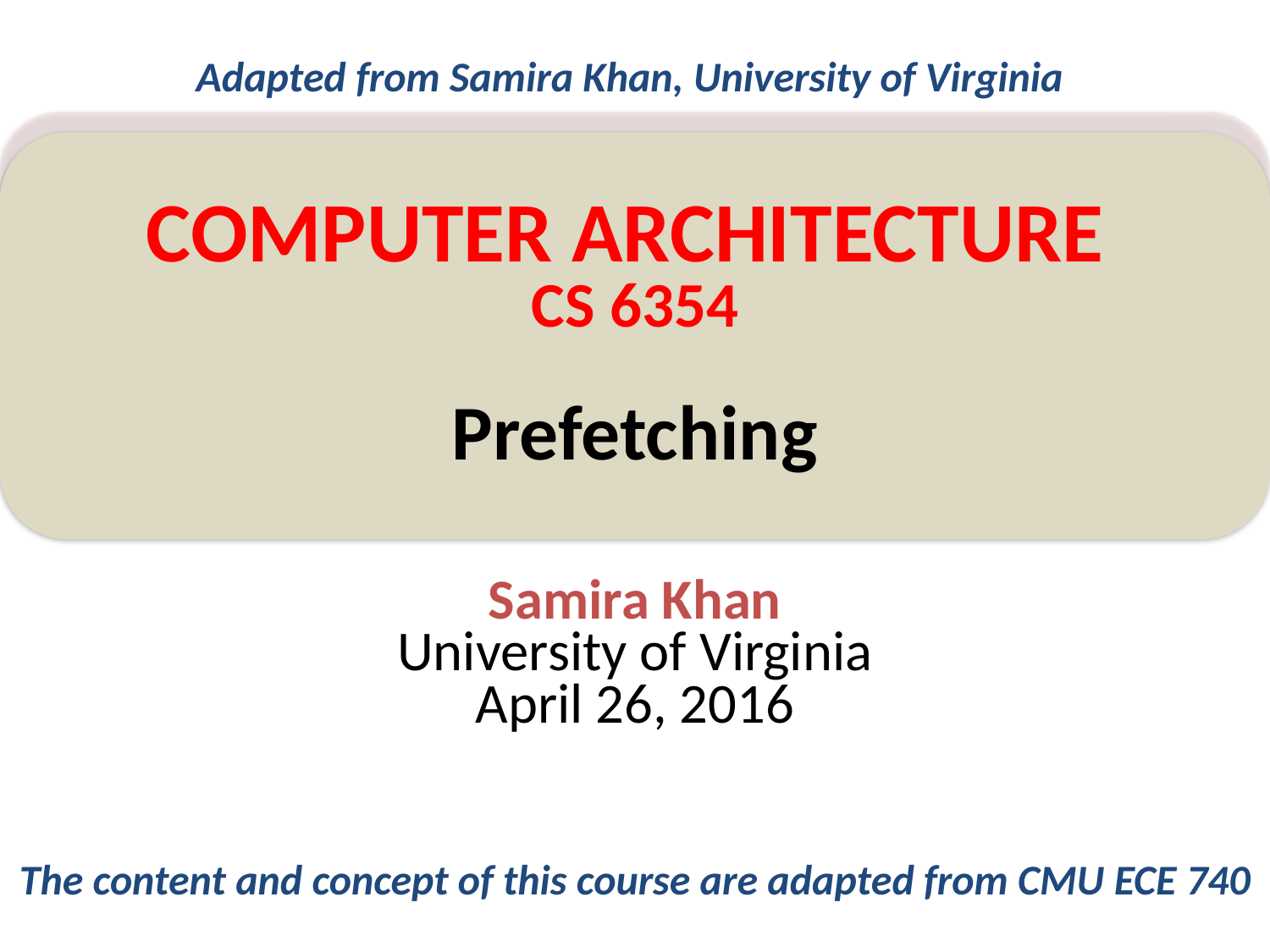

Adapted from Samira Khan, University of Virginia

COMPUTER ARCHITECTURE
CS 6354

Prefetching
Samira Khan
University of Virginia
April 26, 2016
The content and concept of this course are adapted from CMU ECE 740